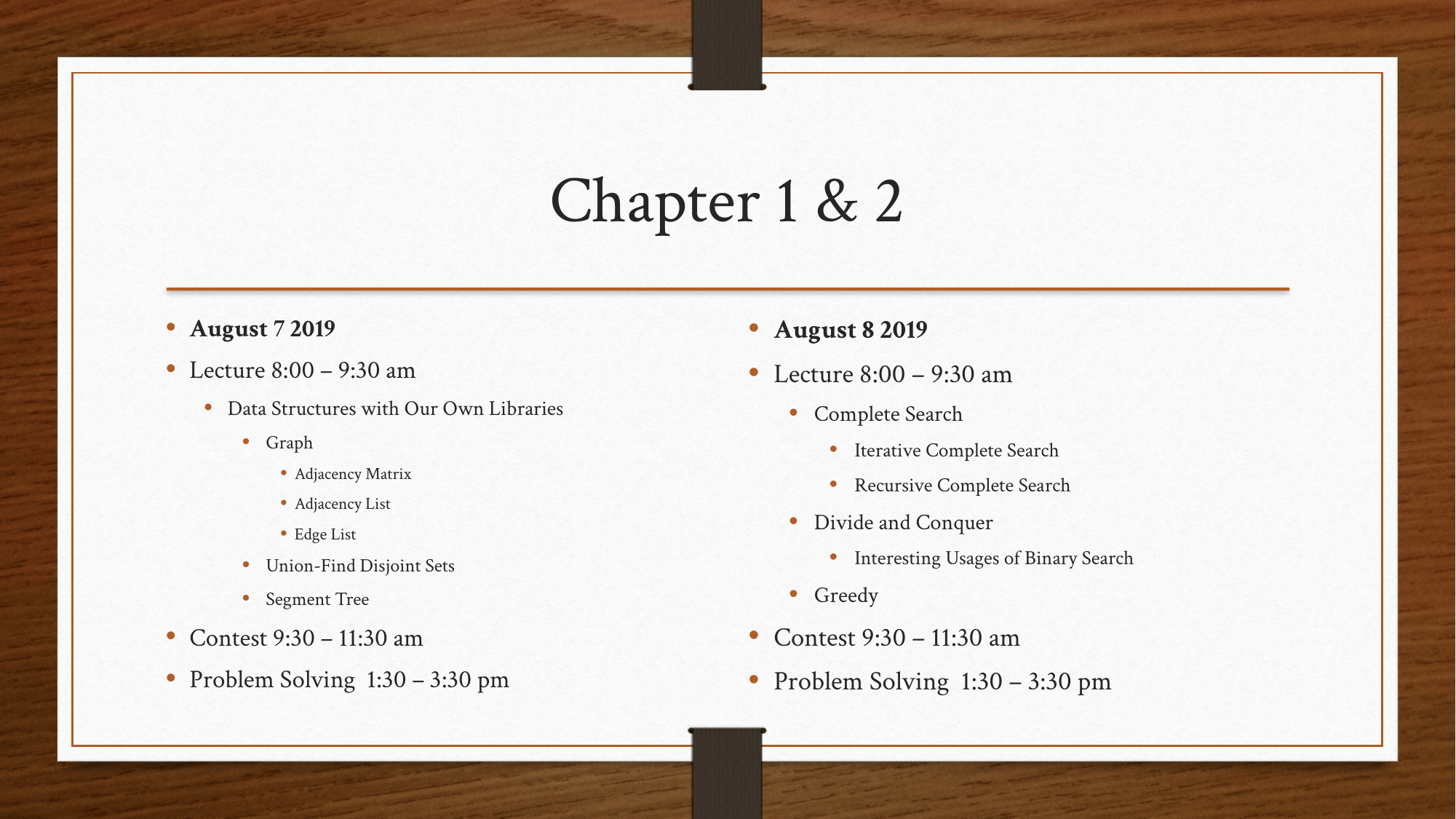

Chapter 1 & 2
August 7 2019
Lecture 8:00 – 9:30 am
Data Structures with Our Own Libraries
Graph
Adjacency Matrix
Adjacency List
Edge List
Union-Find Disjoint Sets
Segment Tree
Contest 9:30 – 11:30 am
Problem Solving  1:30 – 3:30 pm

August 8 2019
Lecture 8:00 – 9:30 am
Complete Search
Iterative Complete Search
Recursive Complete Search
Divide and Conquer
Interesting Usages of Binary Search
Greedy
Contest 9:30 – 11:30 am
Problem Solving  1:30 – 3:30 pm